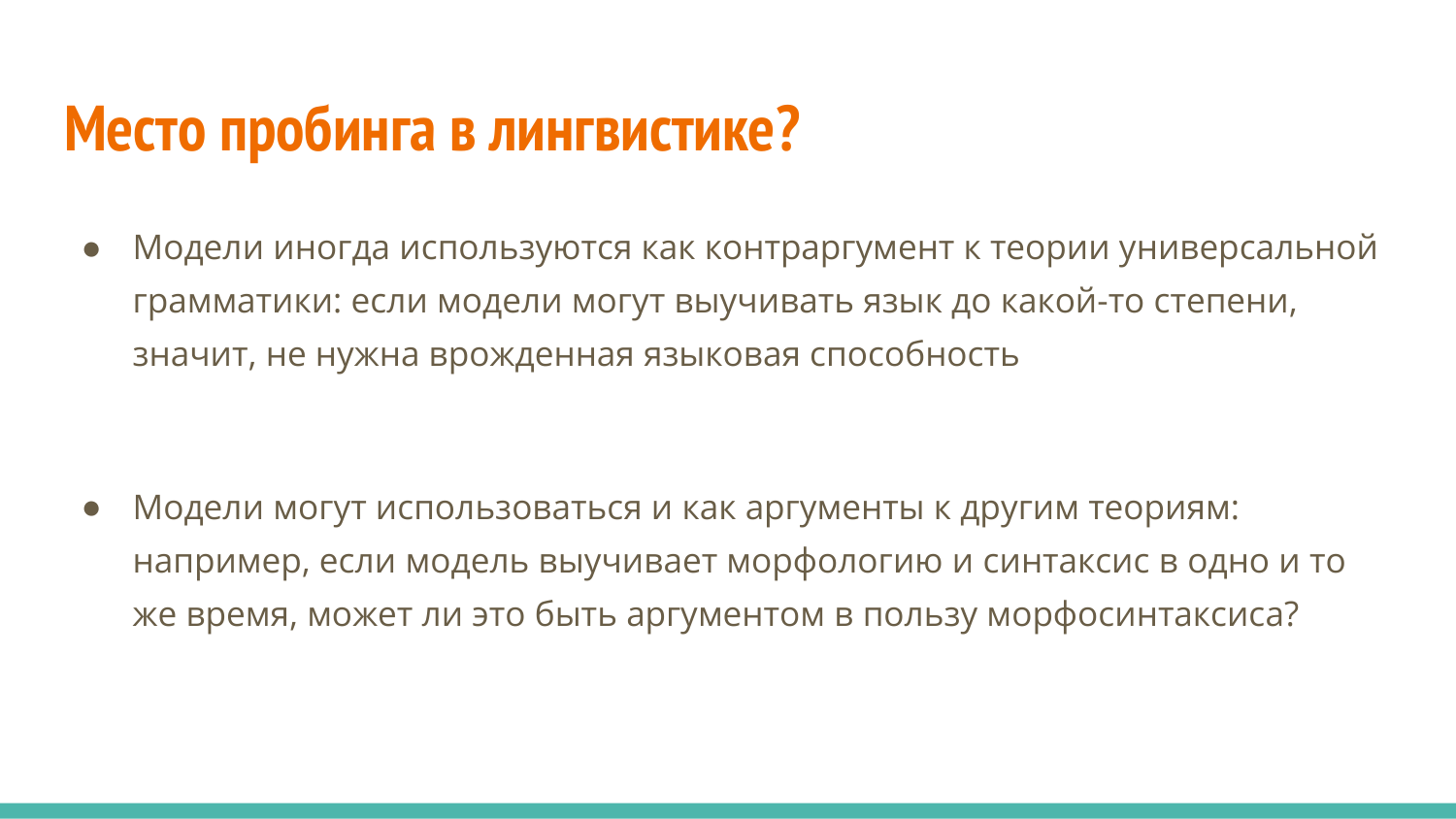

# Место пробинга в лингвистике?
Модели иногда используются как контраргумент к теории универсальной грамматики: если модели могут выучивать язык до какой-то степени, значит, не нужна врожденная языковая способность

Модели могут использоваться и как аргументы к другим теориям: например, если модель выучивает морфологию и синтаксис в одно и то же время, может ли это быть аргументом в пользу морфосинтаксиса?